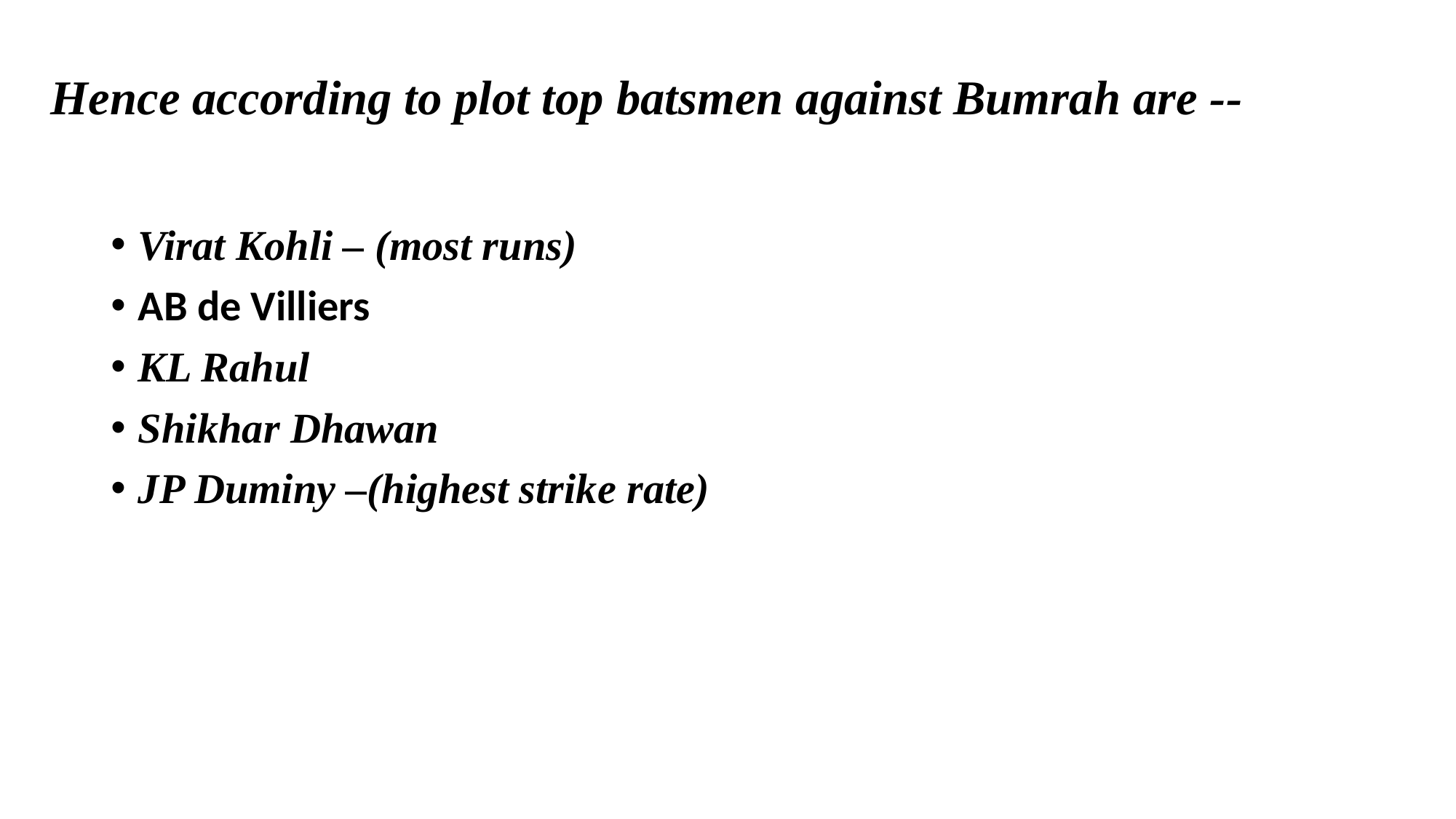

# Hence according to plot top batsmen against Bumrah are --
Virat Kohli – (most runs)
AB de Villiers
KL Rahul
Shikhar Dhawan
JP Duminy –(highest strike rate)